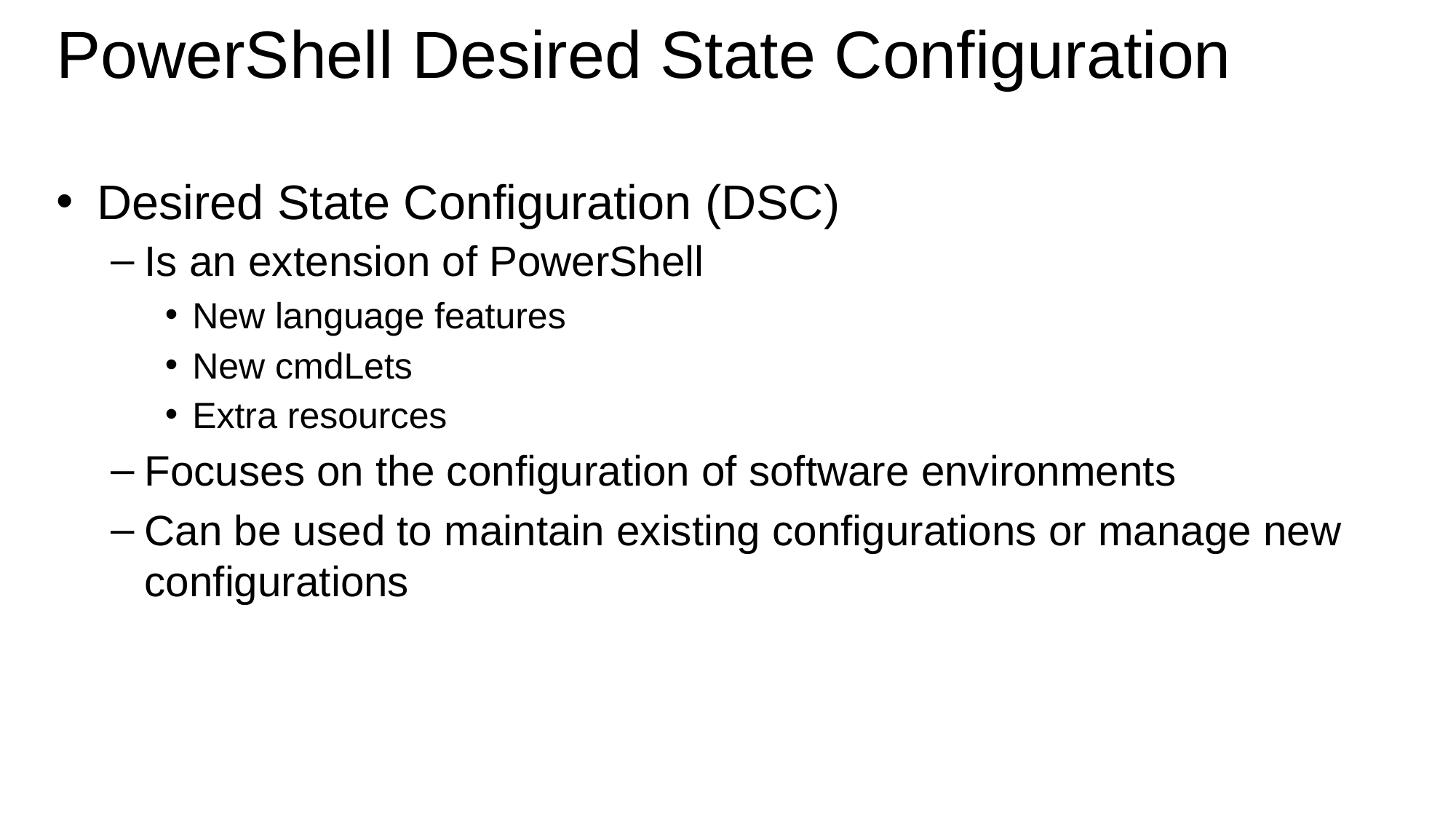

# PowerShell Desired State Configuration

Desired State Configuration (DSC)
Is an extension of PowerShell
New language features
New cmdLets
Extra resources
Focuses on the configuration of software environments
Can be used to maintain existing configurations or manage new configurations